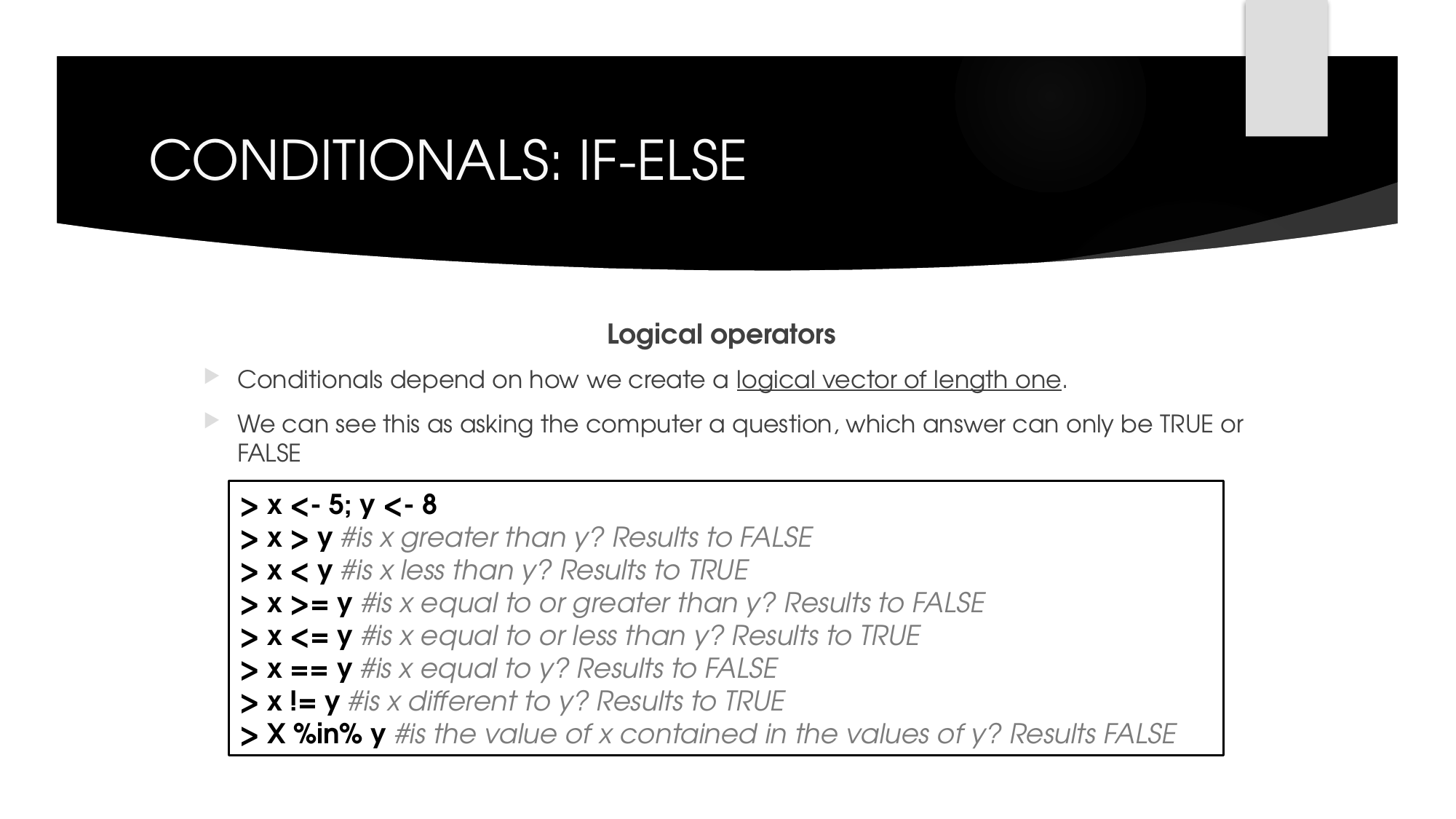

# CONDITIONALS: IF-ELSE
Logical operators
Conditionals depend on how we create a logical vector of length one.
We can see this as asking the computer a question, which answer can only be TRUE or FALSE

> x <- 5; y <- 8
> x > y #is x greater than y? Results to FALSE
> x < y #is x less than y? Results to TRUE
> x >= y #is x equal to or greater than y? Results to FALSE
> x <= y #is x equal to or less than y? Results to TRUE
> x == y #is x equal to y? Results to FALSE
> x != y #is x different to y? Results to TRUE
> X %in% y #is the value of x contained in the values of y? Results FALSE